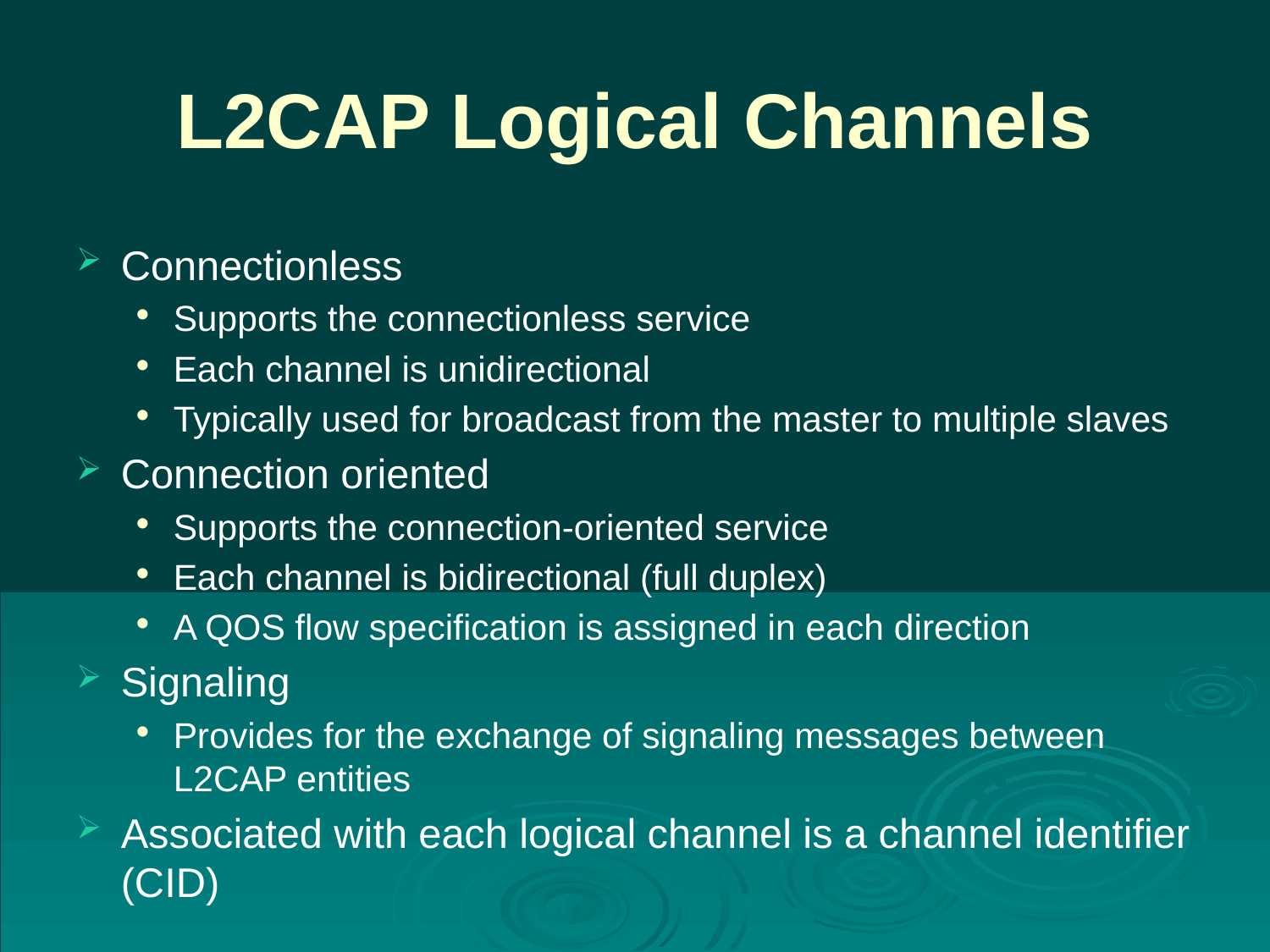

# L2CAP Logical Channels
Connectionless
Supports the connectionless service
Each channel is unidirectional
Typically used for broadcast from the master to multiple slaves
Connection oriented
Supports the connection-oriented service
Each channel is bidirectional (full duplex)
A QOS flow specification is assigned in each direction
Signaling
Provides for the exchange of signaling messages between L2CAP entities
Associated with each logical channel is a channel identifier (CID)